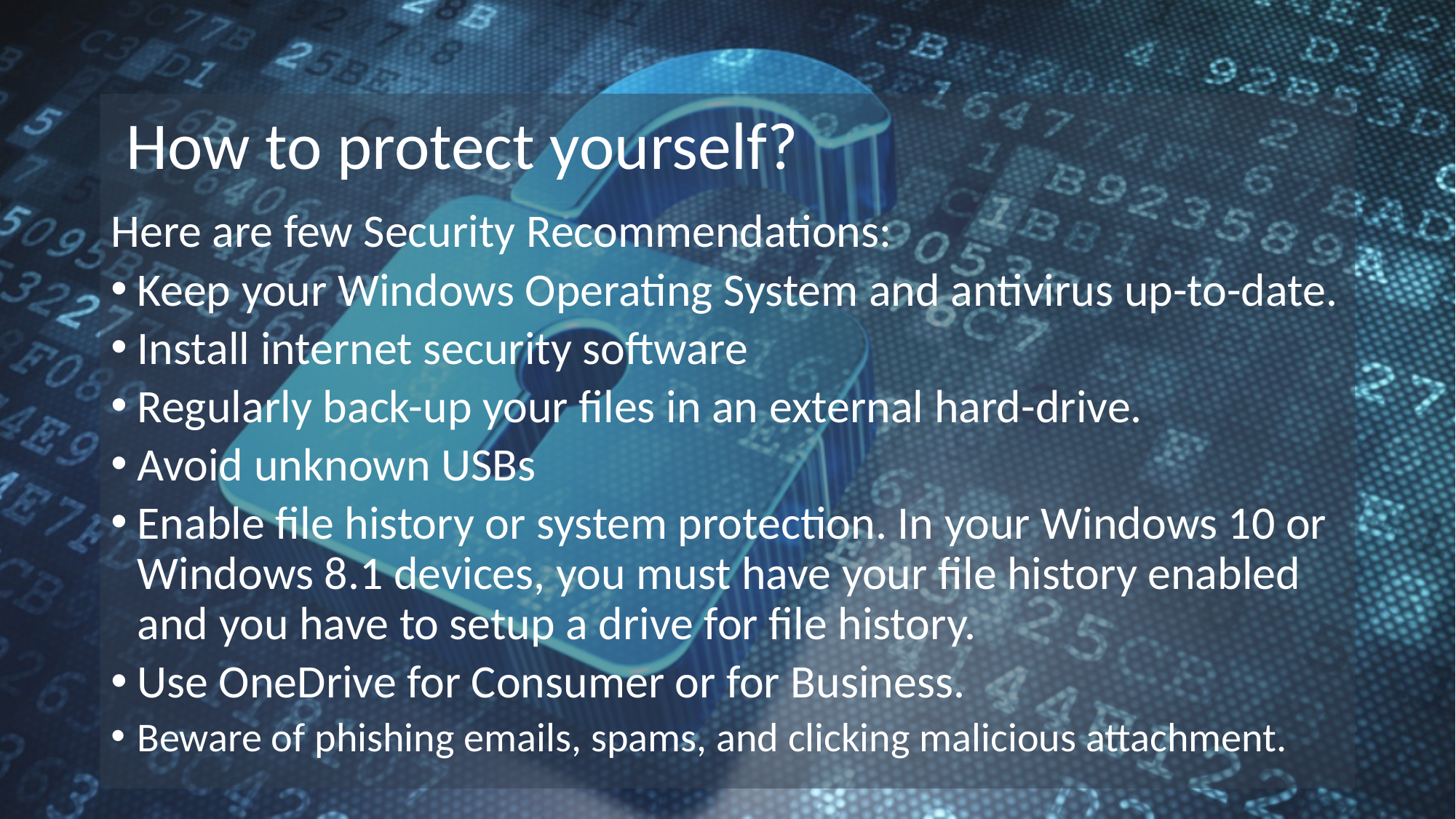

# How to protect yourself?
Here are few Security Recommendations:
Keep your Windows Operating System and antivirus up-to-date.
Install internet security software
Regularly back-up your files in an external hard-drive.
Avoid unknown USBs
Enable file history or system protection. In your Windows 10 or Windows 8.1 devices, you must have your file history enabled and you have to setup a drive for file history.
Use OneDrive for Consumer or for Business.
Beware of phishing emails, spams, and clicking malicious attachment.